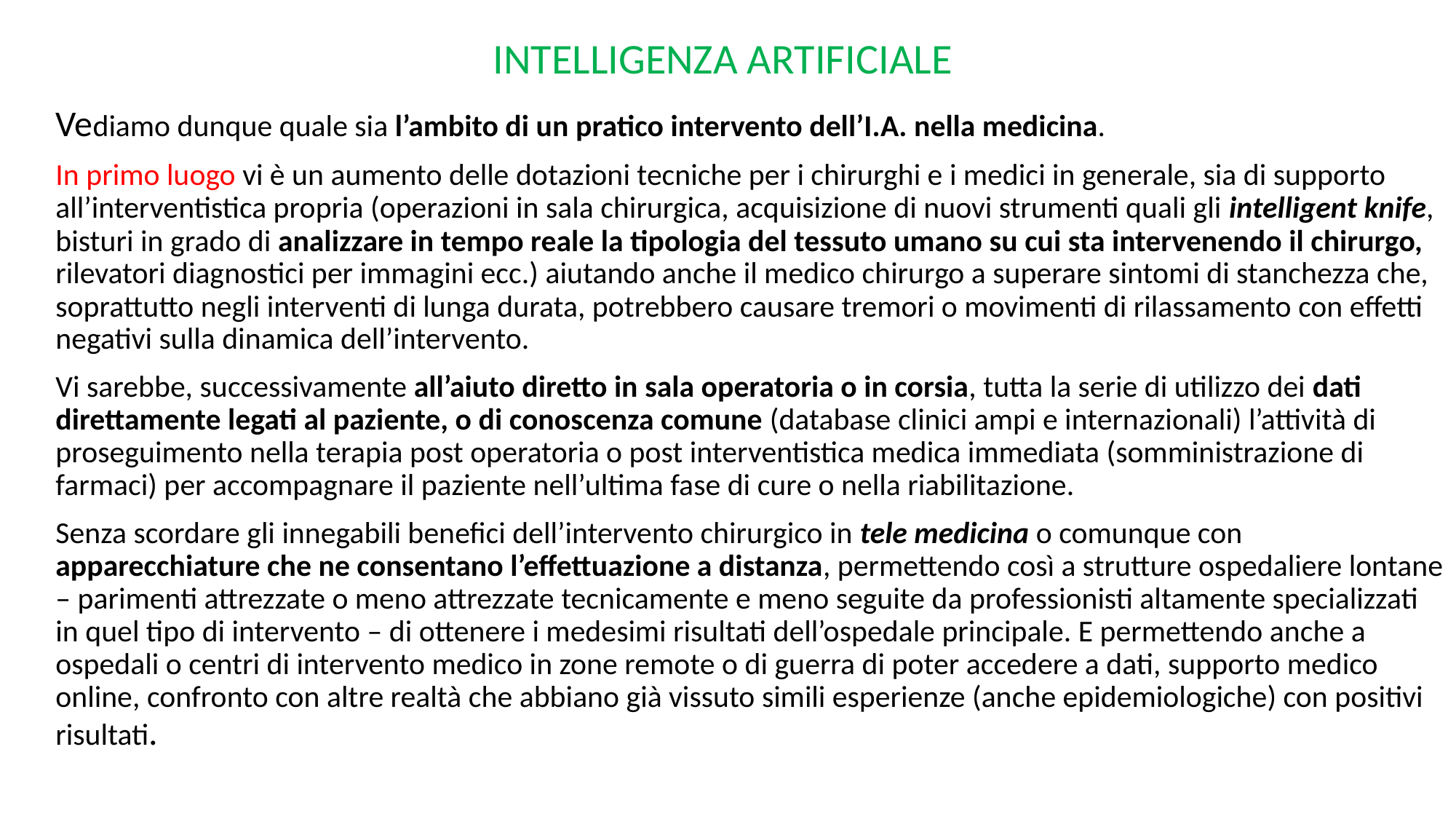

# INTELLIGENZA ARTIFICIALE
Vediamo dunque quale sia l’ambito di un pratico intervento dell’i.a. nella medicina.
In primo luogo vi è un aumento delle dotazioni tecniche per i chirurghi e i medici in generale, sia di supporto all’interventistica propria (operazioni in sala chirurgica, acquisizione di nuovi strumenti quali gli intelligent knife, bisturi in grado di analizzare in tempo reale la tipologia del tessuto umano su cui sta intervenendo il chirurgo, rilevatori diagnostici per immagini ecc.) aiutando anche il medico chirurgo a superare sintomi di stanchezza che, soprattutto negli interventi di lunga durata, potrebbero causare tremori o movimenti di rilassamento con effetti negativi sulla dinamica dell’intervento.
Vi sarebbe, successivamente all’aiuto diretto in sala operatoria o in corsia, tutta la serie di utilizzo dei dati direttamente legati al paziente, o di conoscenza comune (database clinici ampi e internazionali) l’attività di proseguimento nella terapia post operatoria o post interventistica medica immediata (somministrazione di farmaci) per accompagnare il paziente nell’ultima fase di cure o nella riabilitazione.
Senza scordare gli innegabili benefici dell’intervento chirurgico in tele medicina o comunque con apparecchiature che ne consentano l’effettuazione a distanza, permettendo così a strutture ospedaliere lontane – parimenti attrezzate o meno attrezzate tecnicamente e meno seguite da professionisti altamente specializzati in quel tipo di intervento – di ottenere i medesimi risultati dell’ospedale principale. E permettendo anche a ospedali o centri di intervento medico in zone remote o di guerra di poter accedere a dati, supporto medico online, confronto con altre realtà che abbiano già vissuto simili esperienze (anche epidemiologiche) con positivi risultati.